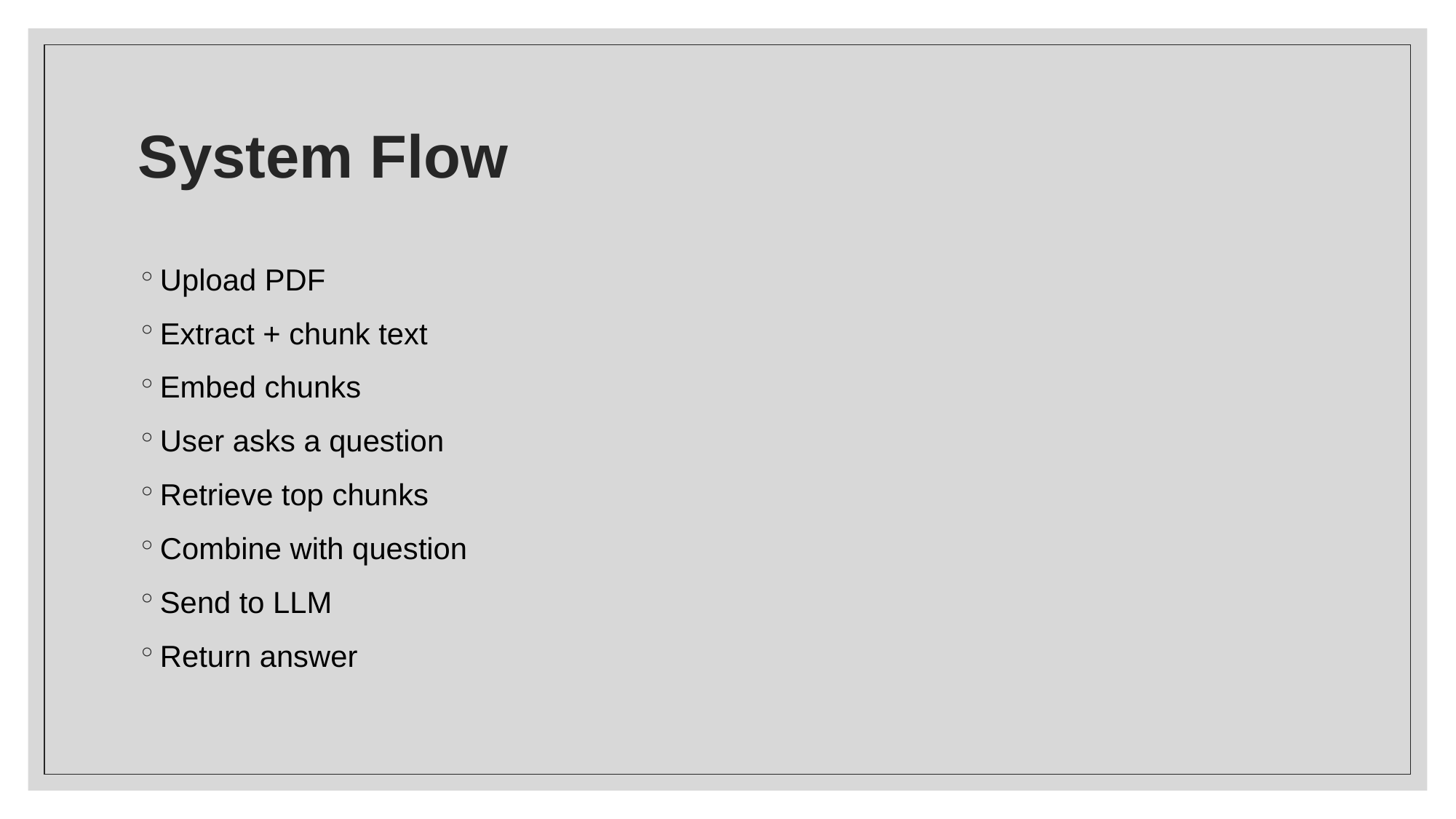

# System Flow
Upload PDF
Extract + chunk text
Embed chunks
User asks a question
Retrieve top chunks
Combine with question
Send to LLM
Return answer